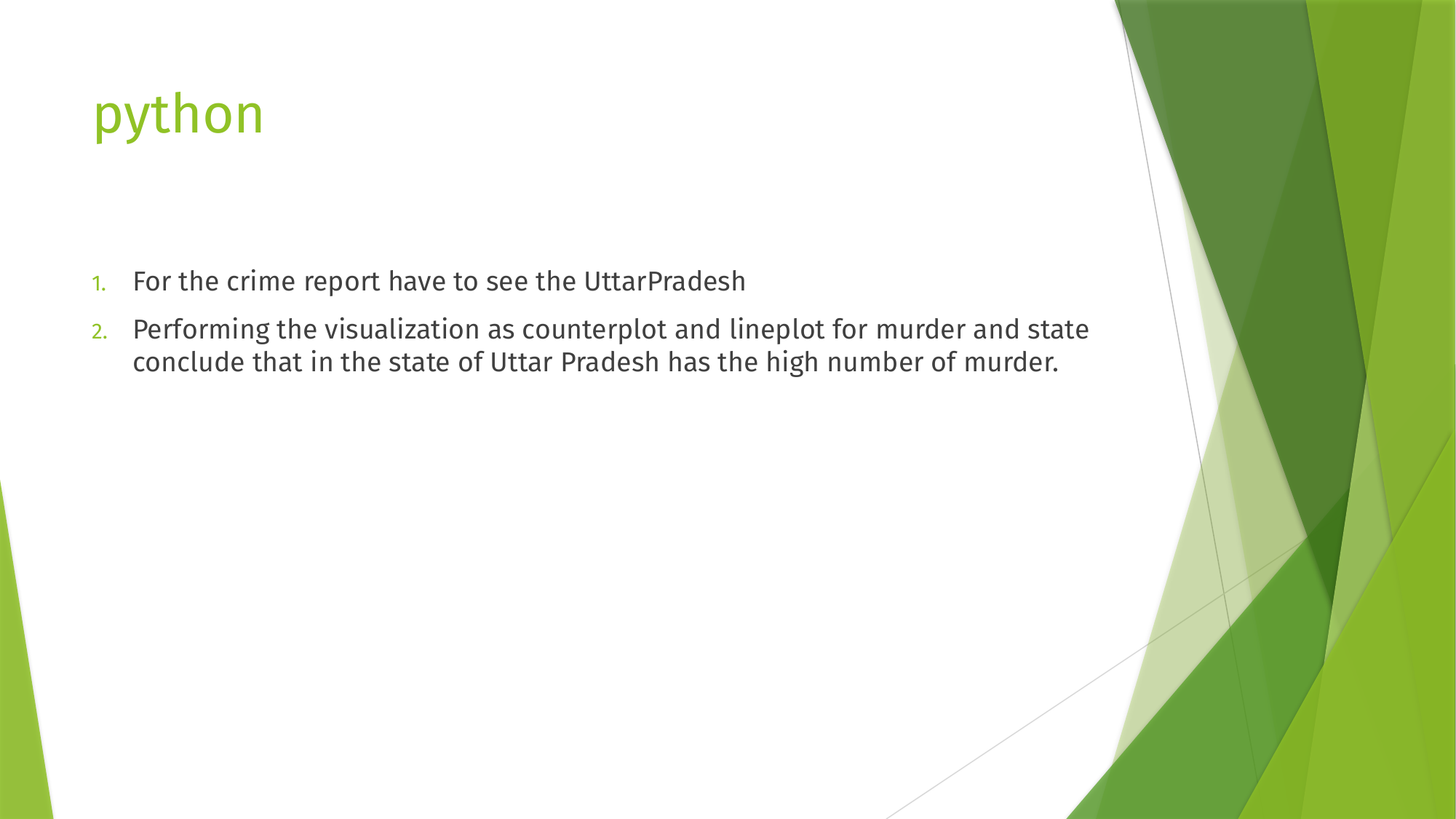

# python
For the crime report have to see the UttarPradesh
Performing the visualization as counterplot and lineplot for murder and state conclude that in the state of Uttar Pradesh has the high number of murder.